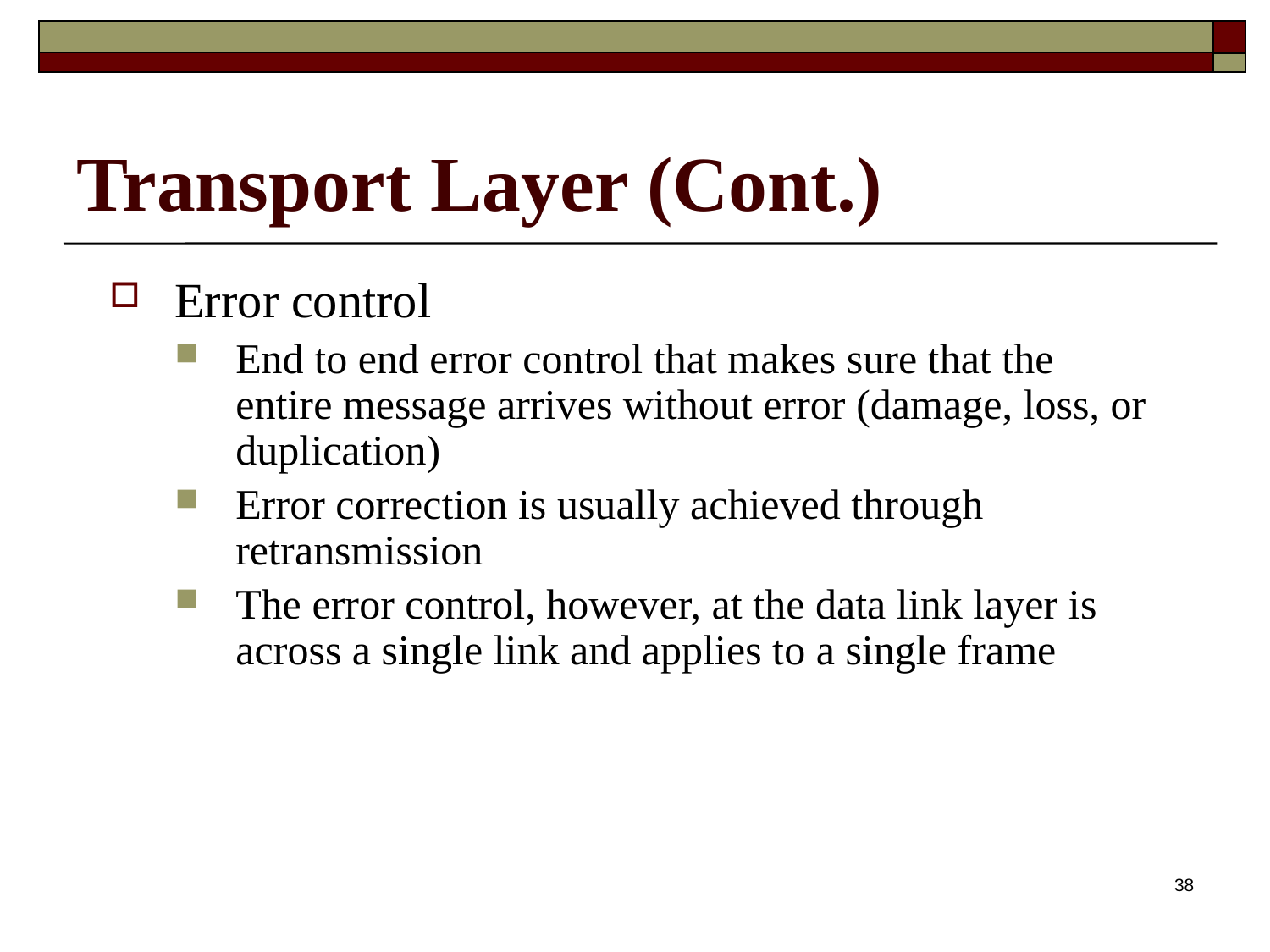

# Transport Layer (Cont.)
Error control
End to end error control that makes sure that the entire message arrives without error (damage, loss, or duplication)
Error correction is usually achieved through retransmission
The error control, however, at the data link layer is across a single link and applies to a single frame
38